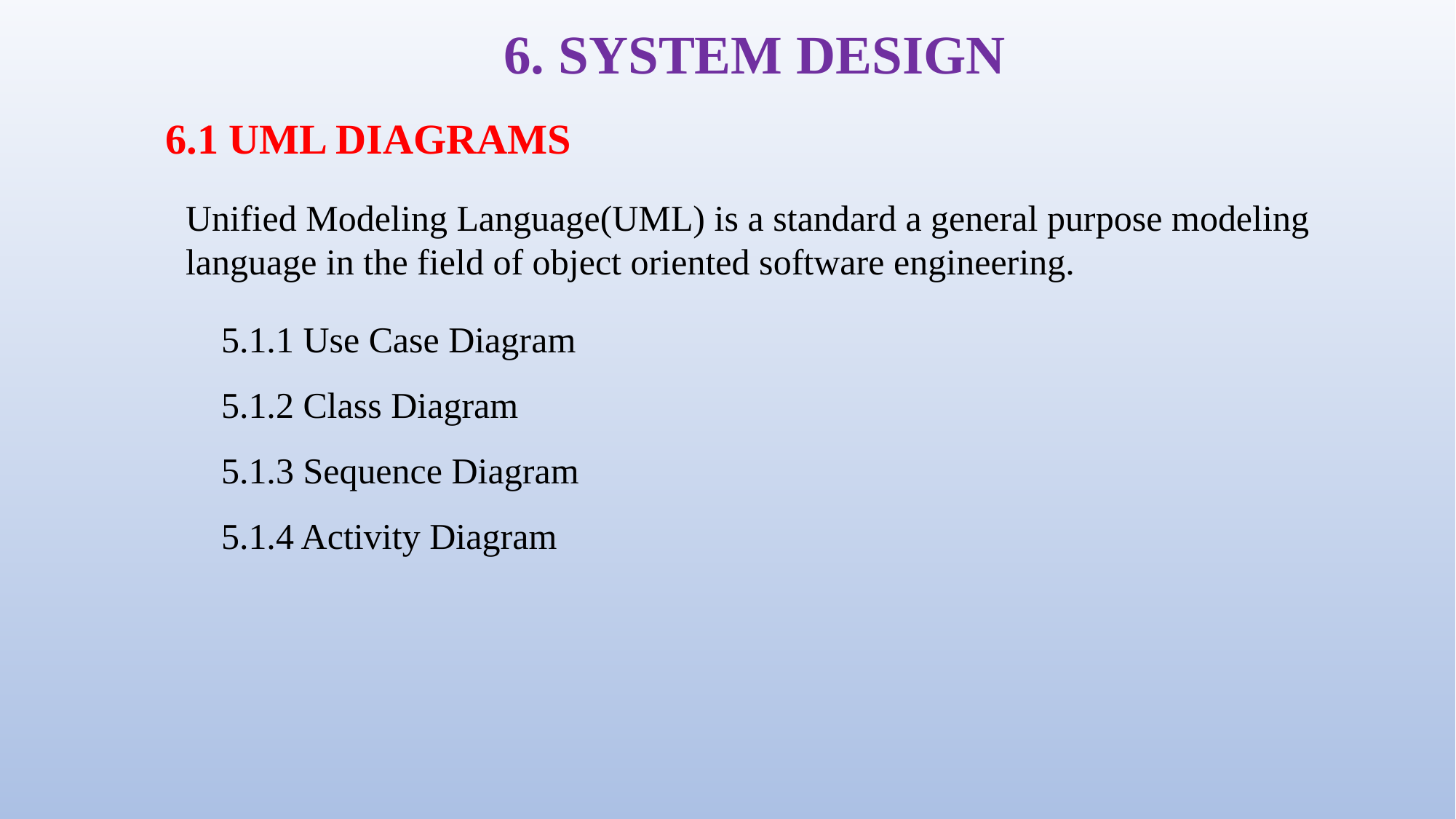

6. SYSTEM DESIGN
# 6.1 UML DIAGRAMS
Unified Modeling Language(UML) is a standard a general purpose modeling language in the field of object oriented software engineering.
5.1.1 Use Case Diagram
5.1.2 Class Diagram
5.1.3 Sequence Diagram
5.1.4 Activity Diagram